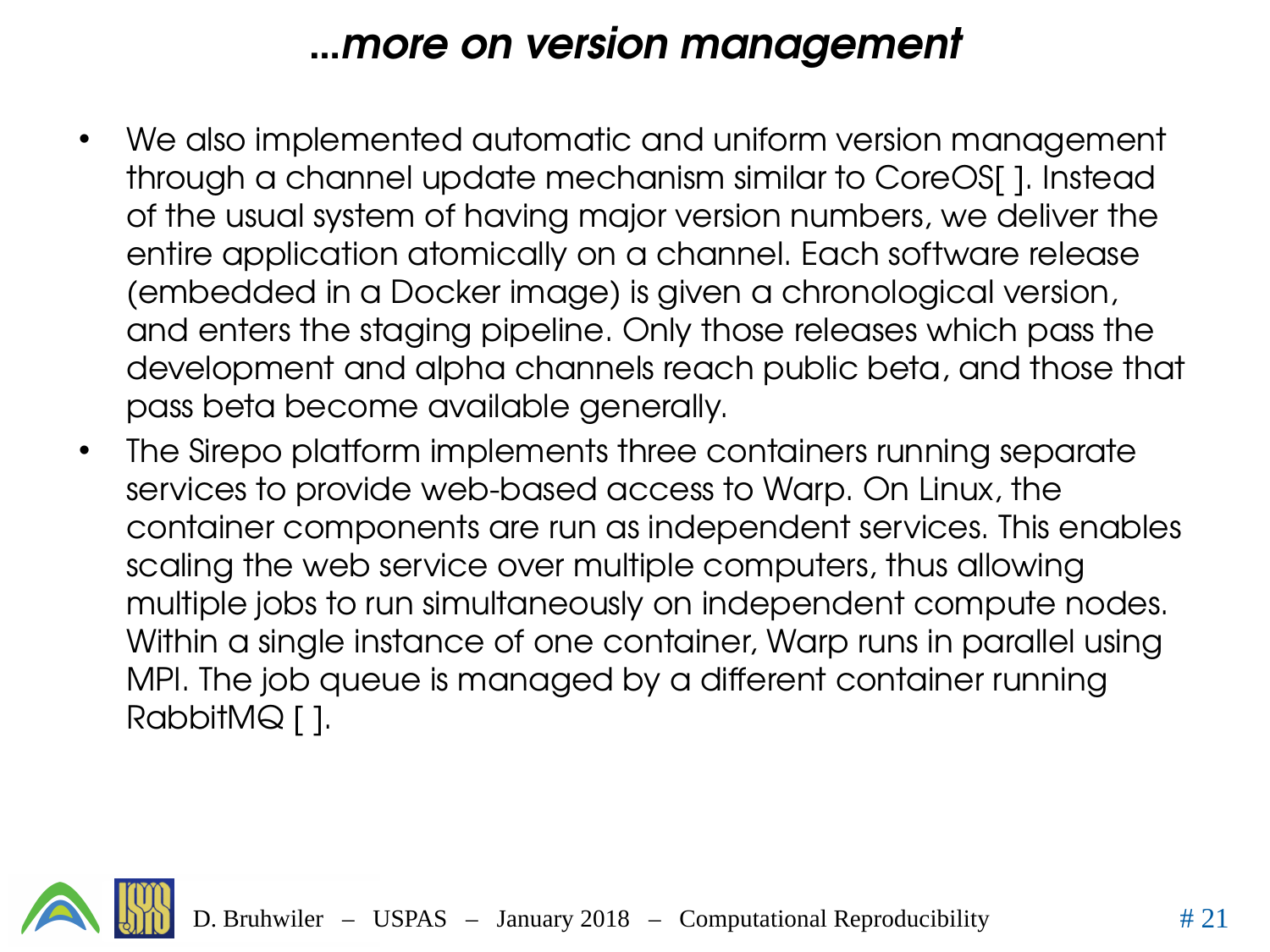

# …more on version management
We also implemented automatic and uniform version management through a channel update mechanism similar to CoreOS[ ]. Instead of the usual system of having major version numbers, we deliver the entire application atomically on a channel. Each software release (embedded in a Docker image) is given a chronological version, and enters the staging pipeline. Only those releases which pass the development and alpha channels reach public beta, and those that pass beta become available generally.
The Sirepo platform implements three containers running separate services to provide web-based access to Warp. On Linux, the container components are run as independent services. This enables scaling the web service over multiple computers, thus allowing multiple jobs to run simultaneously on independent compute nodes. Within a single instance of one container, Warp runs in parallel using MPI. The job queue is managed by a different container running RabbitMQ [ ].